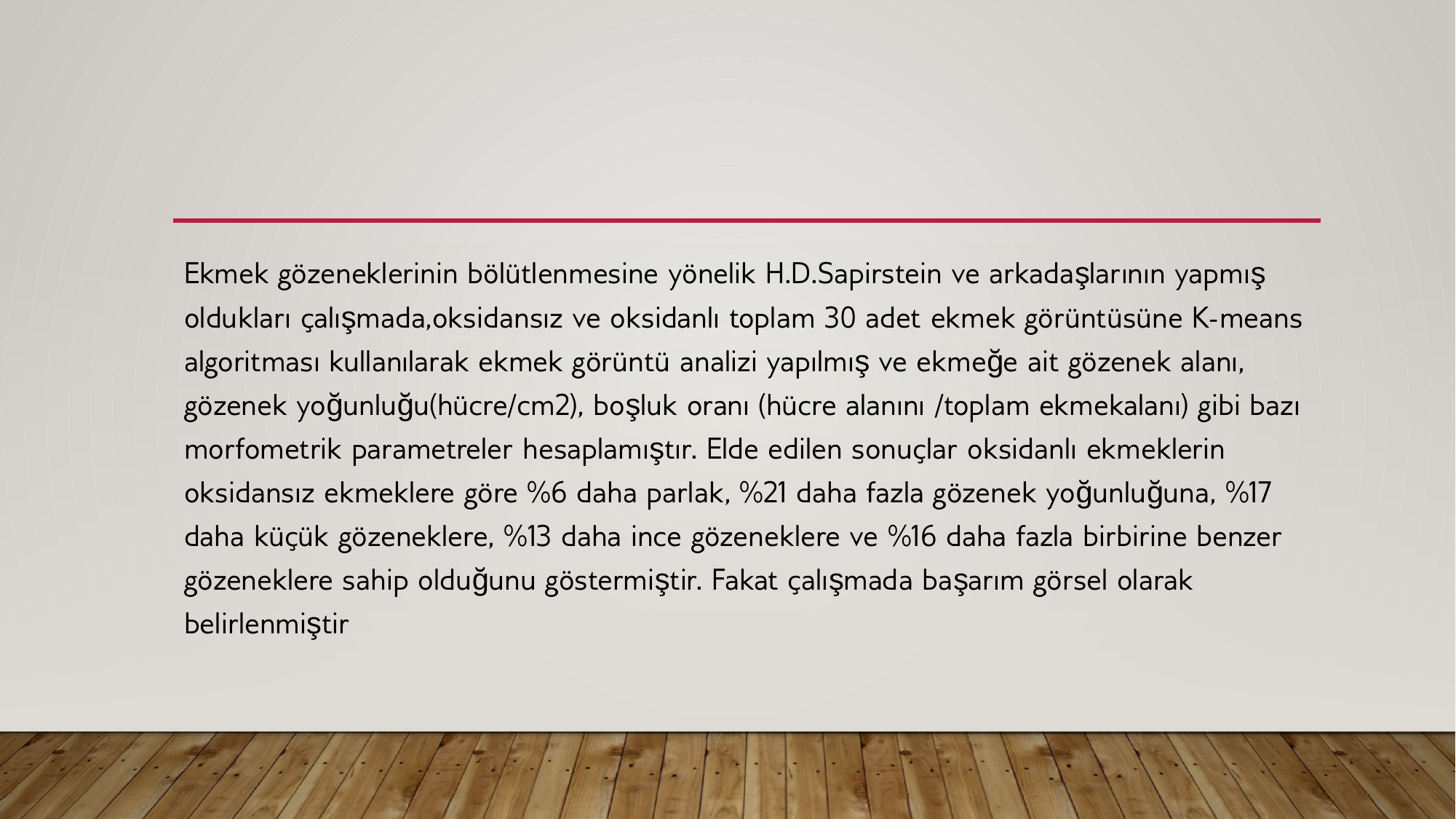

#
Ekmek gözeneklerinin bölütlenmesine yönelik H.D.Sapirstein ve arkadaşlarının yapmış oldukları çalışmada,oksidansız ve oksidanlı toplam 30 adet ekmek görüntüsüne K-means algoritması kullanılarak ekmek görüntü analizi yapılmış ve ekmeğe ait gözenek alanı, gözenek yoğunluğu(hücre/cm2), boşluk oranı (hücre alanını /toplam ekmekalanı) gibi bazı morfometrik parametreler hesaplamıştır. Elde edilen sonuçlar oksidanlı ekmeklerin oksidansız ekmeklere göre %6 daha parlak, %21 daha fazla gözenek yoğunluğuna, %17 daha küçük gözeneklere, %13 daha ince gözeneklere ve %16 daha fazla birbirine benzer gözeneklere sahip olduğunu göstermiştir. Fakat çalışmada başarım görsel olarak belirlenmiştir